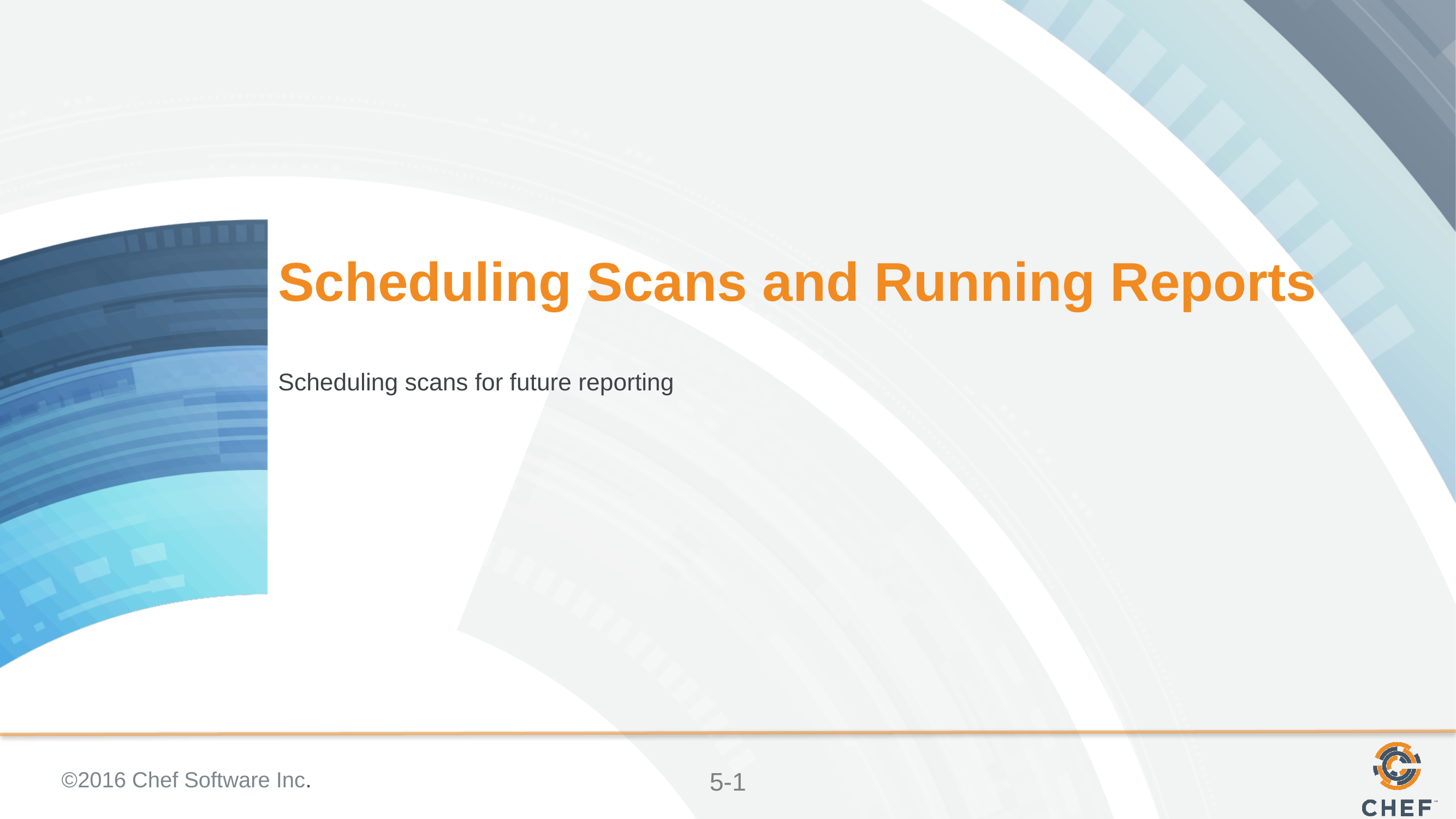

# Scheduling Scans and Running Reports
Scheduling scans for future reporting